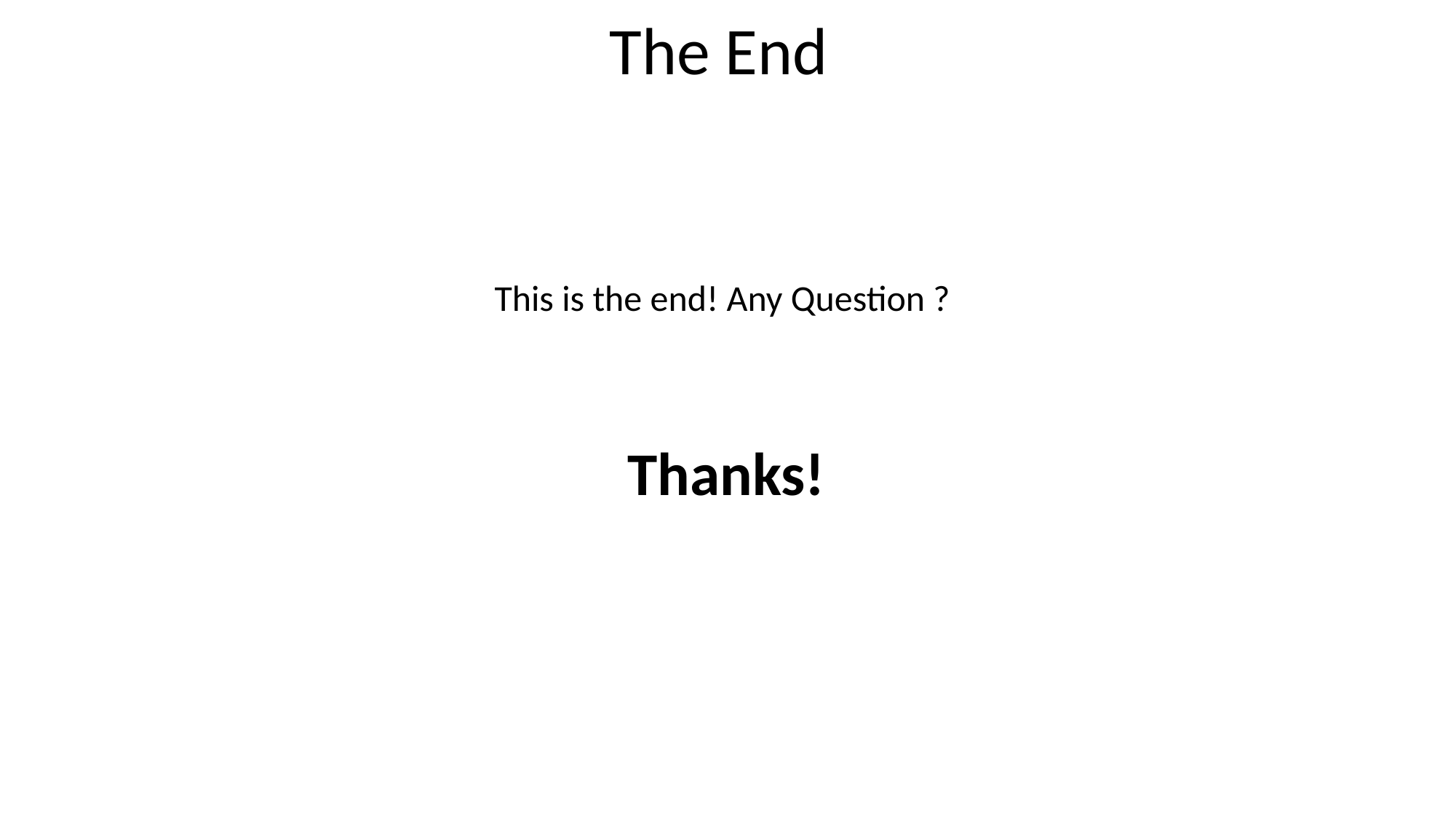

# The End

This is the end! Any Question ?

Thanks!